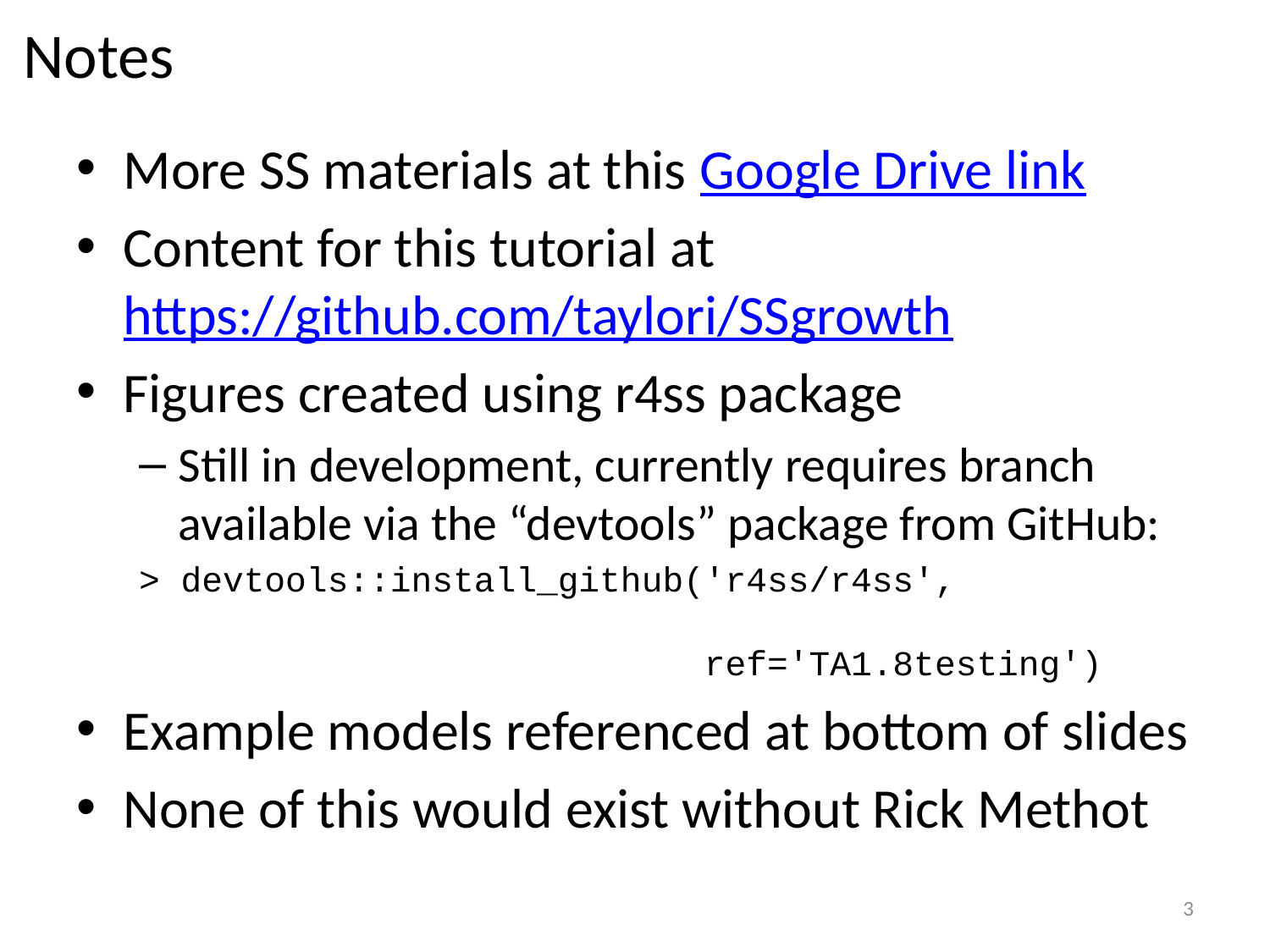

# Notes
More SS materials at this Google Drive link
Content for this tutorial at
https://github.com/taylori/SSgrowth
Figures created using r4ss package
Still in development, currently requires branch available via the “devtools” package from GitHub:
> devtools::install_github('r4ss/r4ss',
                           ref='TA1.8testing')
Example models referenced at bottom of slides
None of this would exist without Rick Methot
3